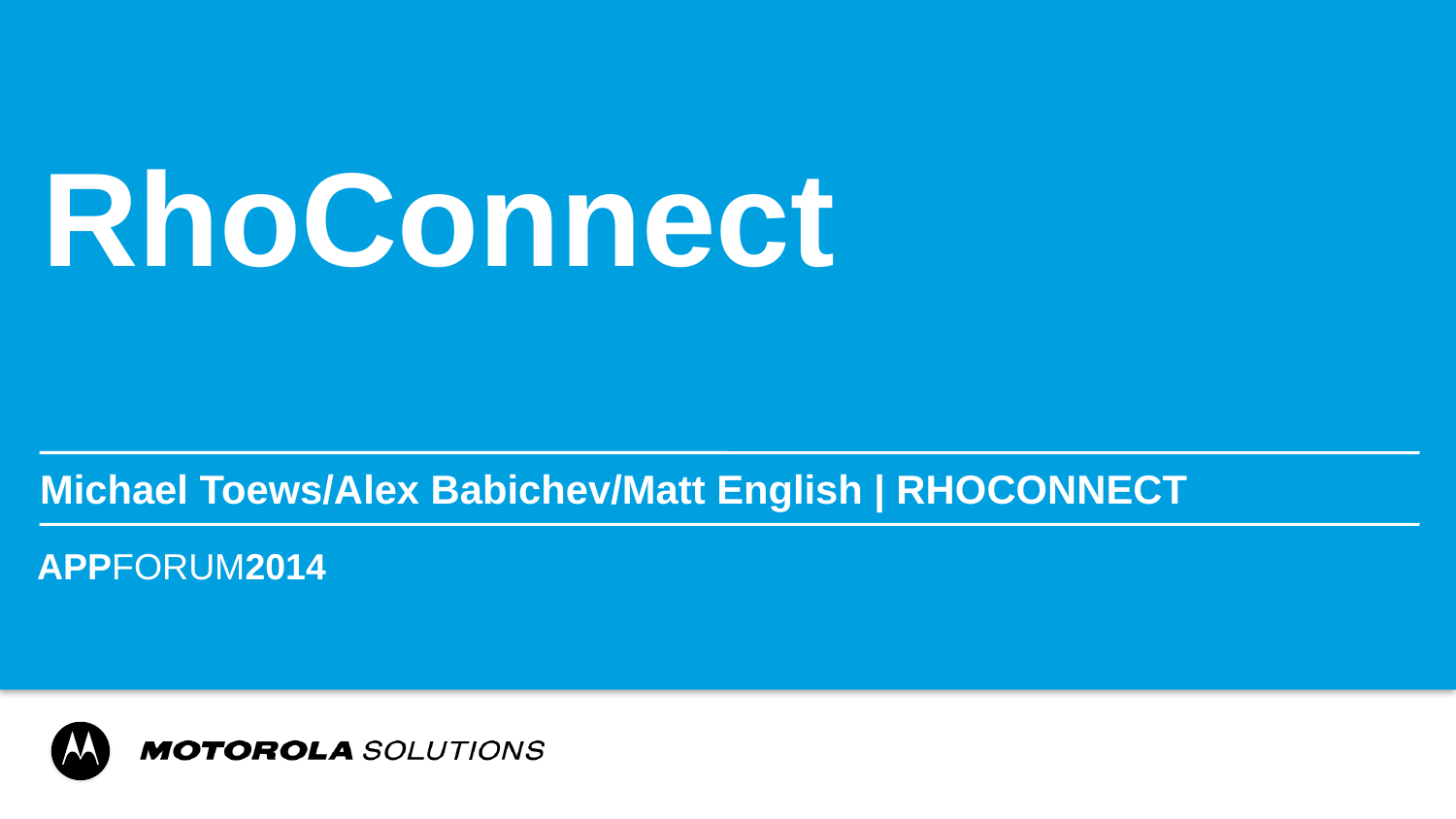

# RhoConnect
Michael Toews/Alex Babichev/Matt English | RHOCONNECT